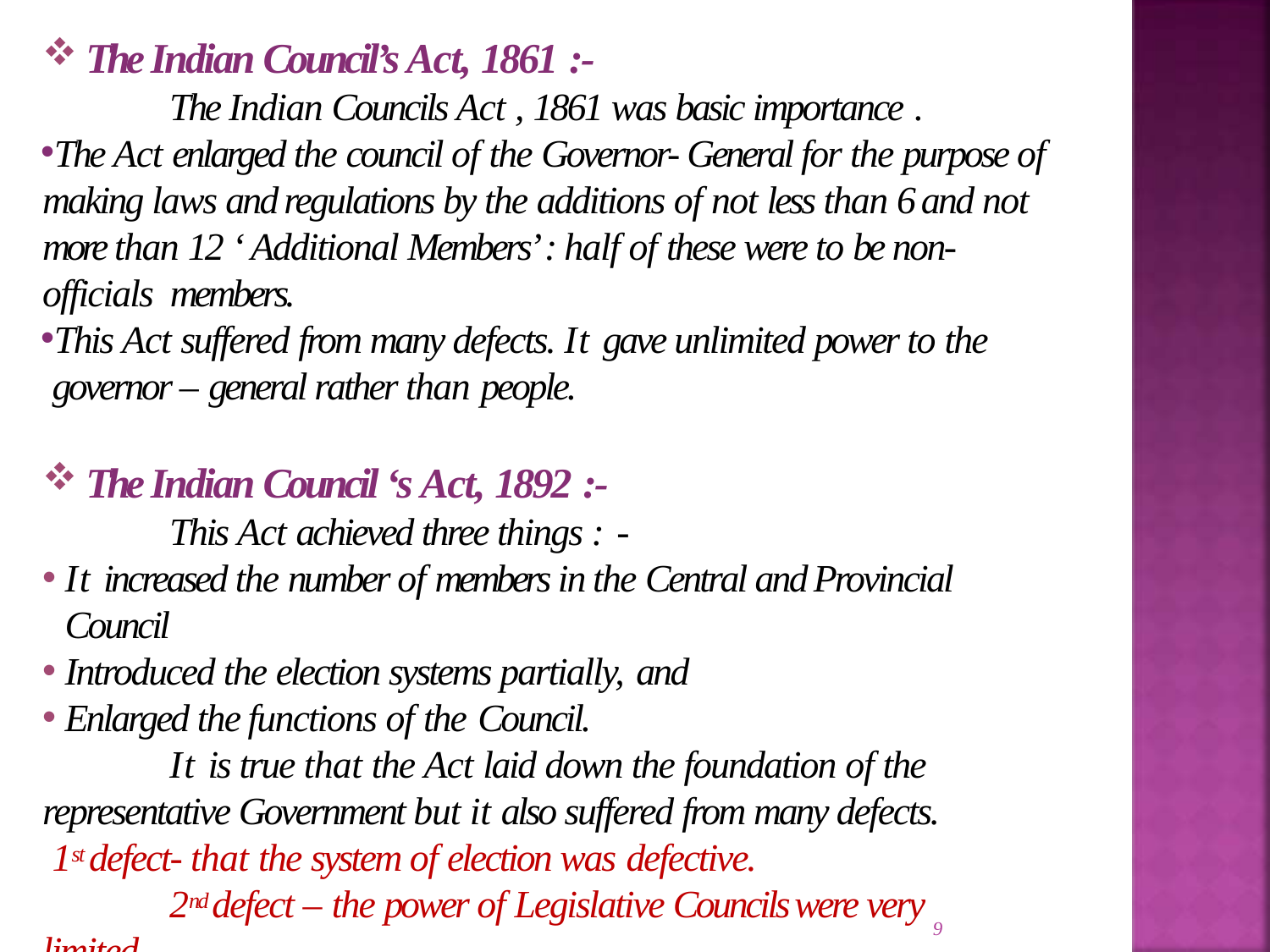

The Indian Council’s Act, 1861 :-
The Indian Councils Act , 1861 was basic importance .
The Act enlarged the council of the Governor- General for the purpose of  making laws and regulations by the additions of not less than 6 and not  more than 12 ‘ Additional Members’ : half of these were to be non- officials  members.
This Act suffered from many defects. It gave unlimited power to the  governor – general rather than people.

The Indian Council ‘s Act, 1892 :-
This Act achieved three things : -
It increased the number of members in the Central and Provincial Council
Introduced the election systems partially, and
Enlarged the functions of the Council.
It is true that the Act laid down the foundation of the  representative Government but it also suffered from many defects.  1st defect- that the system of election was defective.
2nd defect – the power of Legislative Councils were very limited.
3rd defect – the number of non-official members was very small.
9